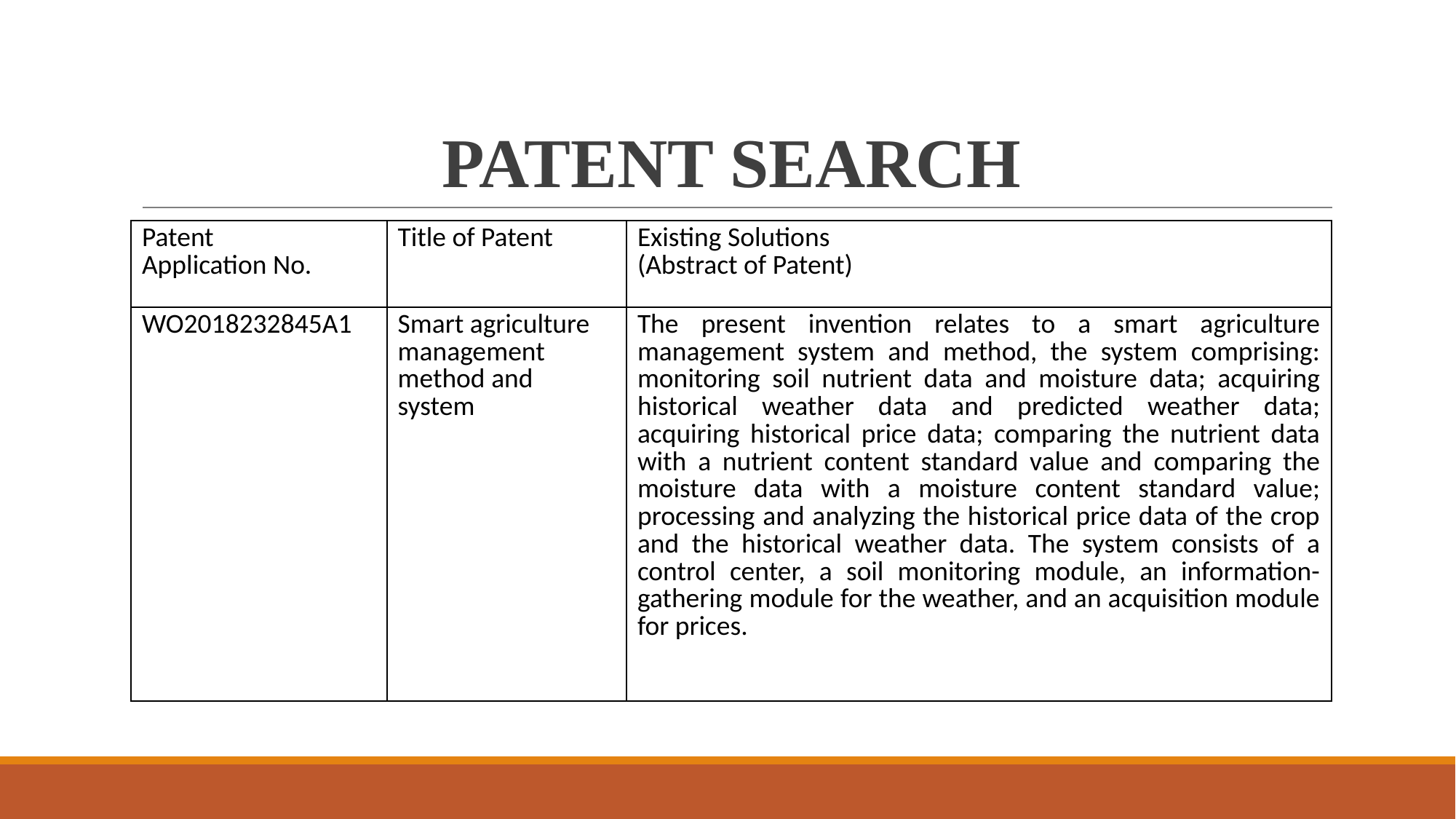

# PATENT SEARCH
| Patent  Application No. | Title of Patent | Existing Solutions (Abstract of Patent) |
| --- | --- | --- |
| WO2018232845A1 | Smart agriculture management method and system | The present invention relates to a smart agriculture management system and method, the system comprising: monitoring soil nutrient data and moisture data; acquiring historical weather data and predicted weather data; acquiring historical price data; comparing the nutrient data with a nutrient content standard value and comparing the moisture data with a moisture content standard value; processing and analyzing the historical price data of the crop and the historical weather data. The system consists of a control center, a soil monitoring module, an information-gathering module for the weather, and an acquisition module for prices. |